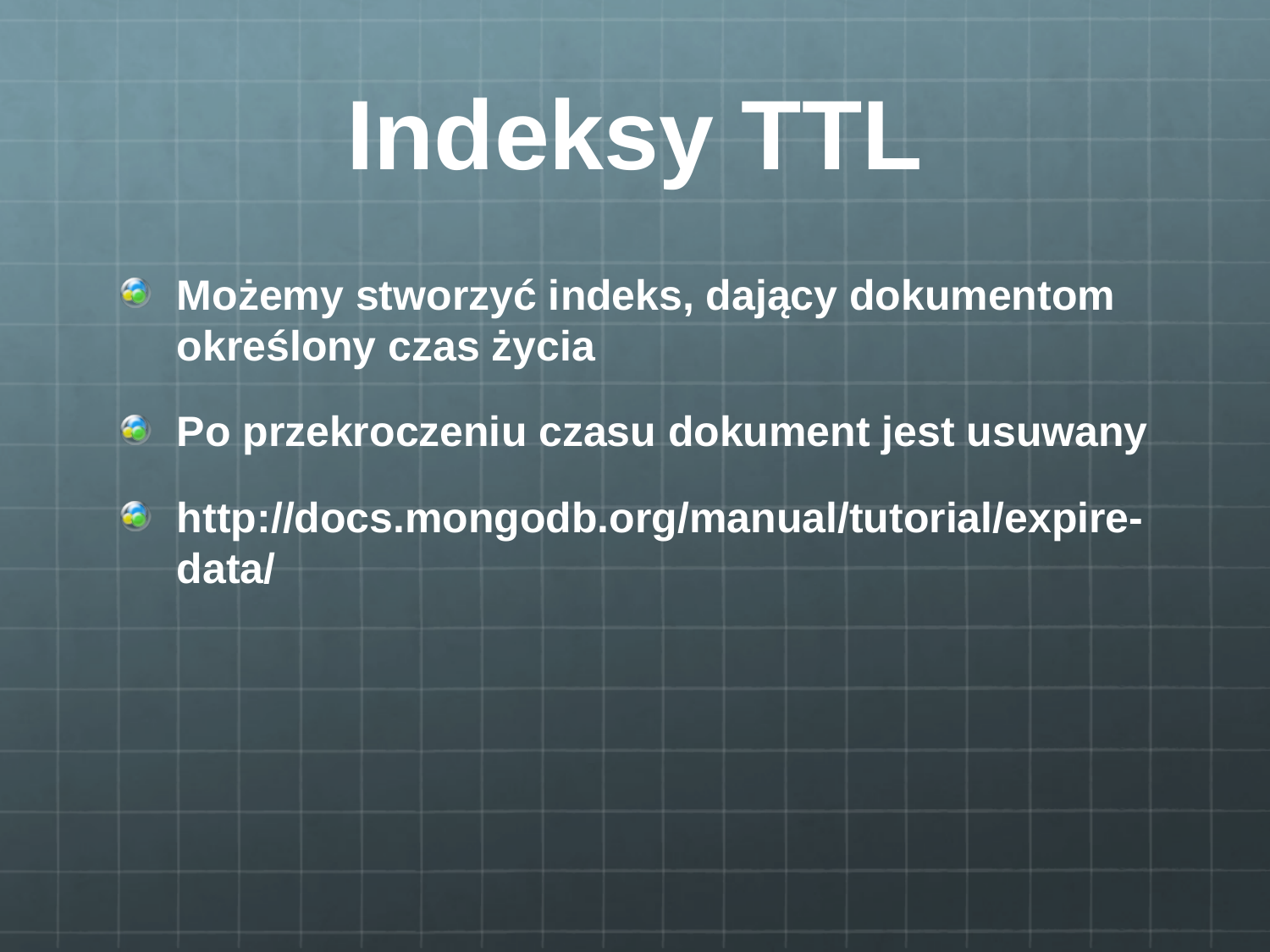

# Indeksy TTL
Możemy stworzyć indeks, dający dokumentom określony czas życia
Po przekroczeniu czasu dokument jest usuwany
http://docs.mongodb.org/manual/tutorial/expire-data/